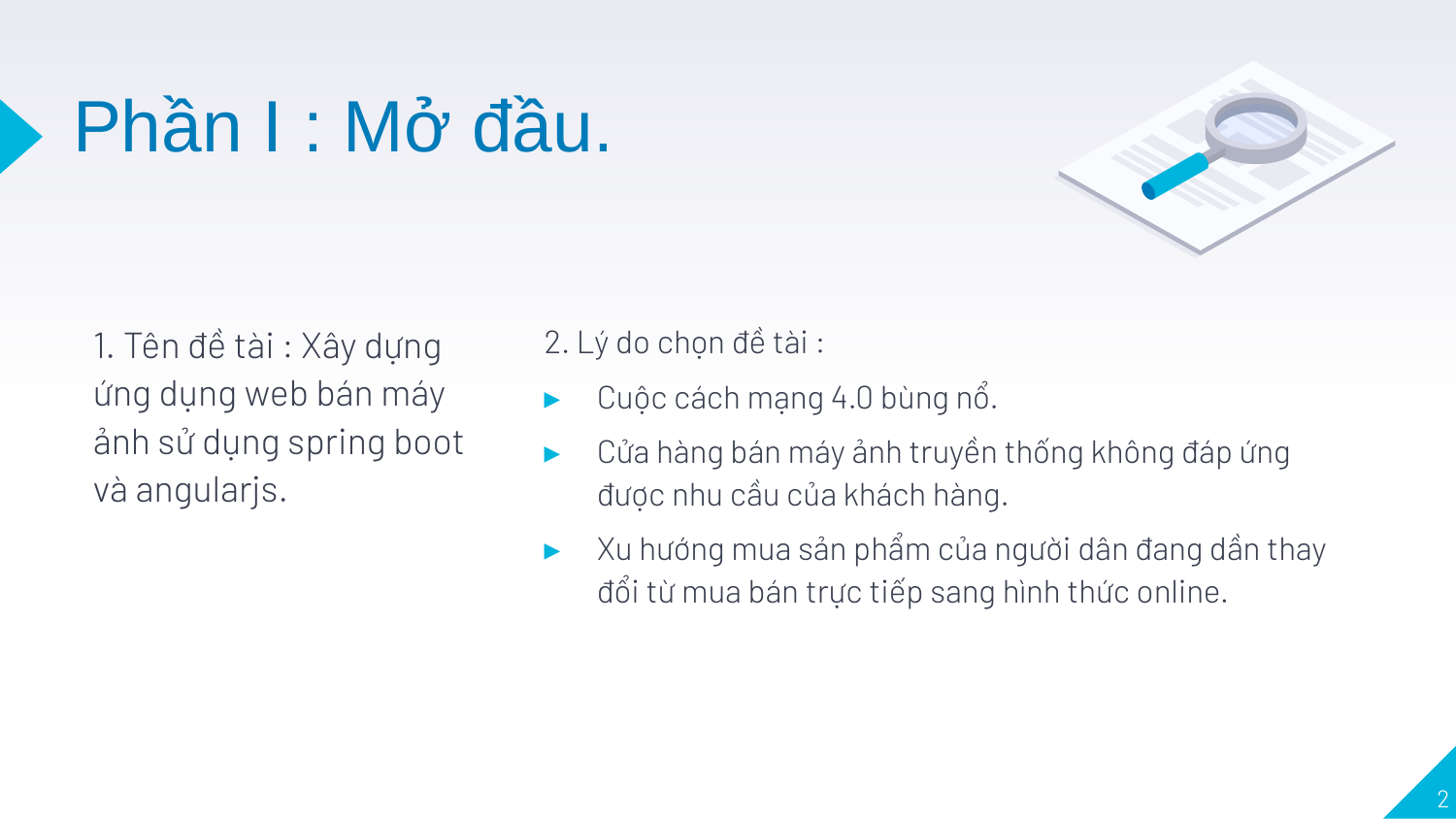

# Phần I : Mở đầu.
1. Tên đề tài : Xây dựng ứng dụng web bán máy ảnh sử dụng spring boot và angularjs.
2. Lý do chọn đề tài :
Cuộc cách mạng 4.0 bùng nổ.
Cửa hàng bán máy ảnh truyền thống không đáp ứng được nhu cầu của khách hàng.
Xu hướng mua sản phẩm của người dân đang dần thay đổi từ mua bán trực tiếp sang hình thức online.
2